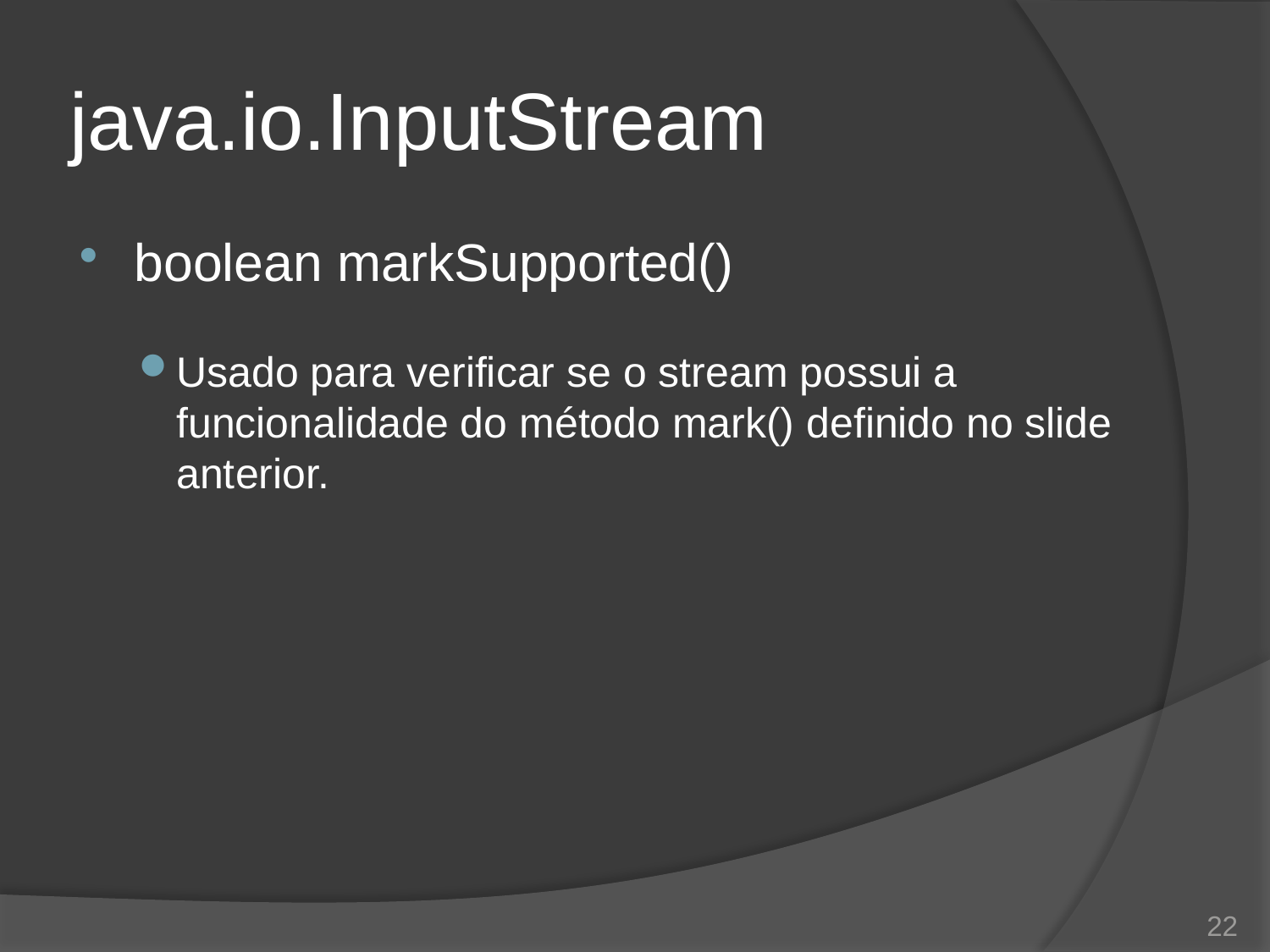

# java.io.InputStream
boolean markSupported()
Usado para verificar se o stream possui a funcionalidade do método mark() definido no slide anterior.
22